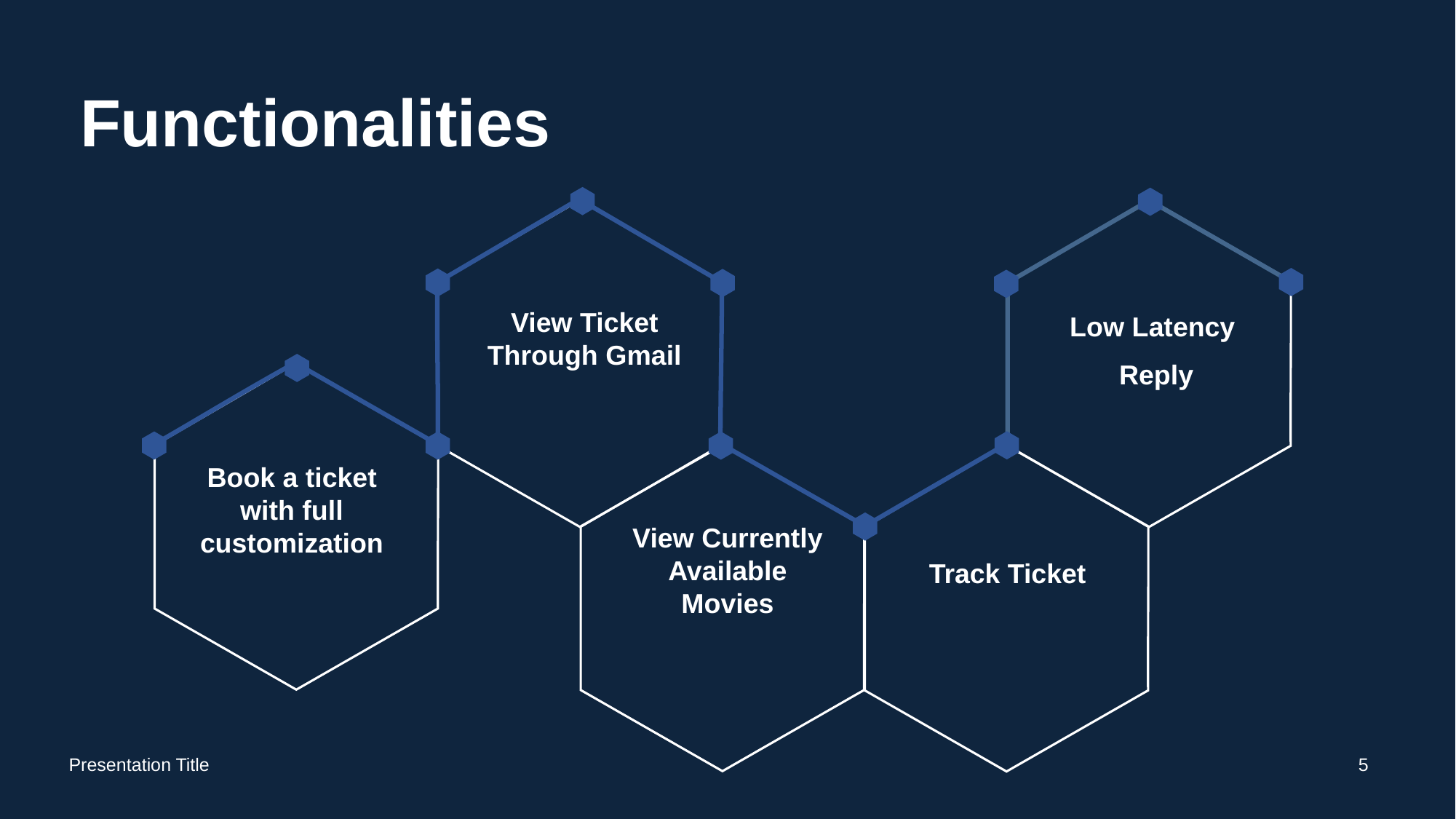

# Functionalities
View Ticket Through Gmail
Low Latency
Reply
Book a ticket with full customization
Track Ticket
View Currently Available Movies
5
Presentation Title